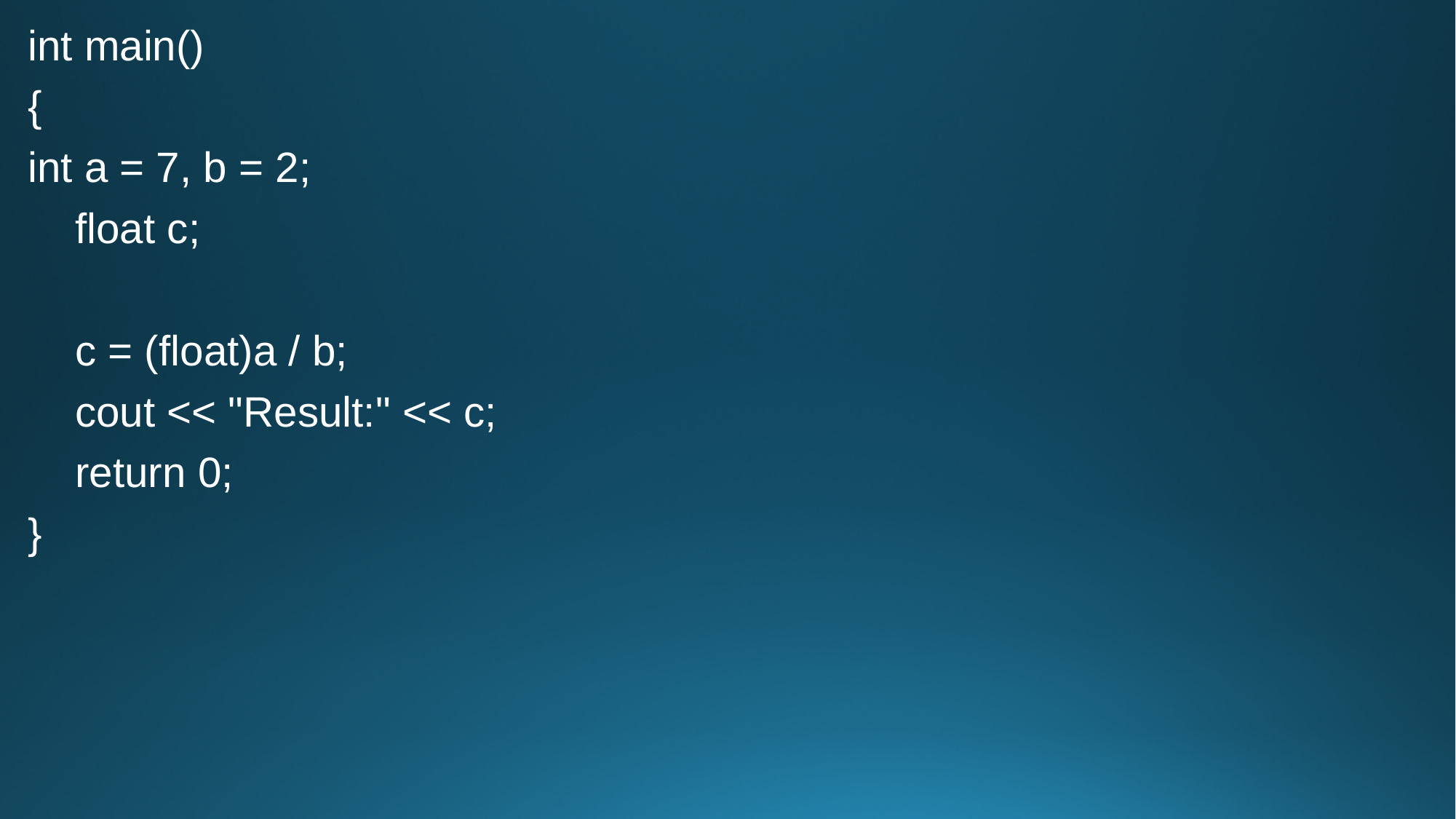

int main()
{
int a = 7, b = 2;
    float c;

    c = (float)a / b;
    cout << "Result:" << c;
    return 0;
}